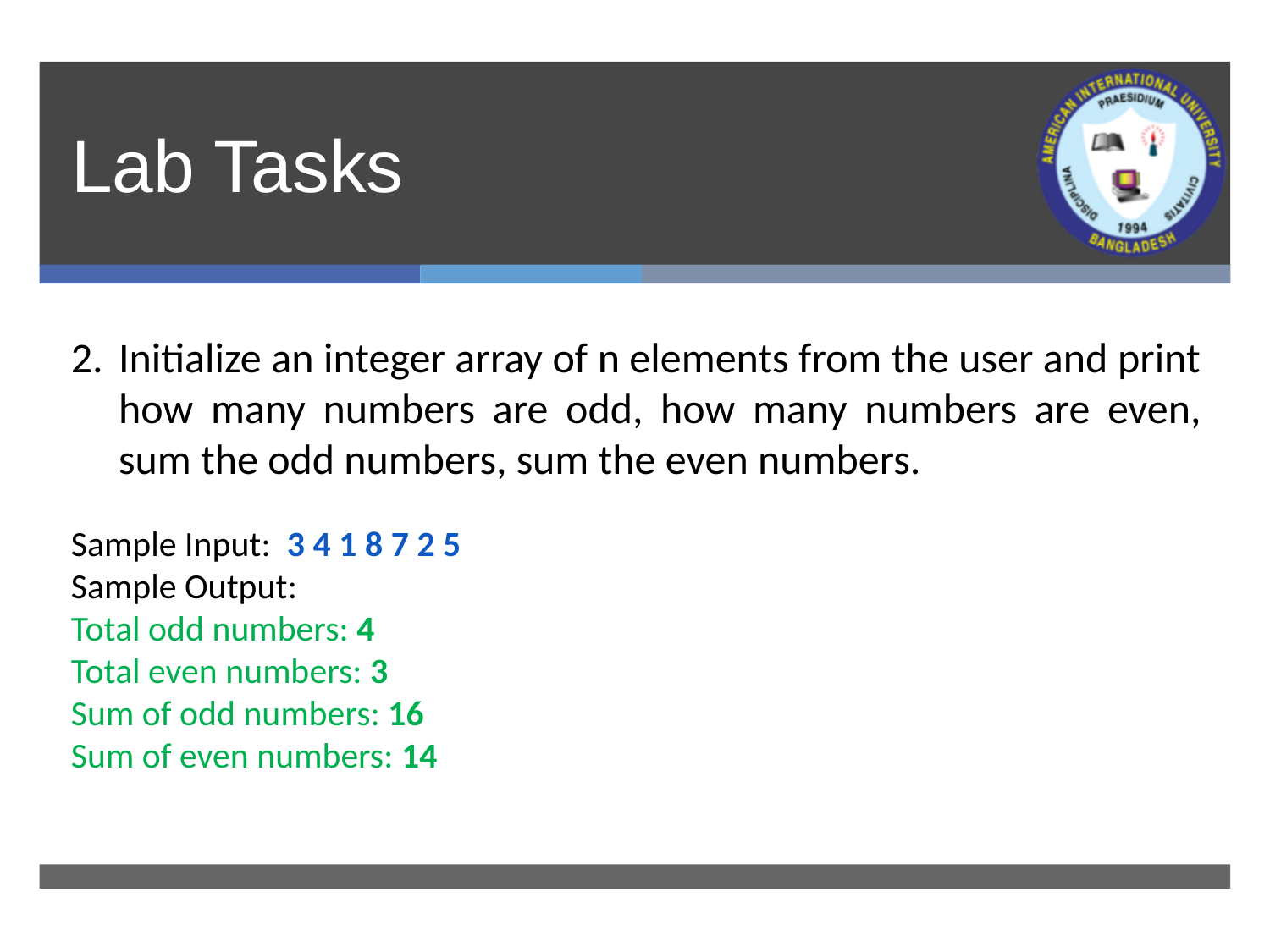

# Lab Tasks
Initialize an integer array of n elements from the user and print how many numbers are odd, how many numbers are even, sum the odd numbers, sum the even numbers.

Sample Input:  3 4 1 8 7 2 5
Sample Output:
Total odd numbers: 4
Total even numbers: 3
Sum of odd numbers: 16
Sum of even numbers: 14